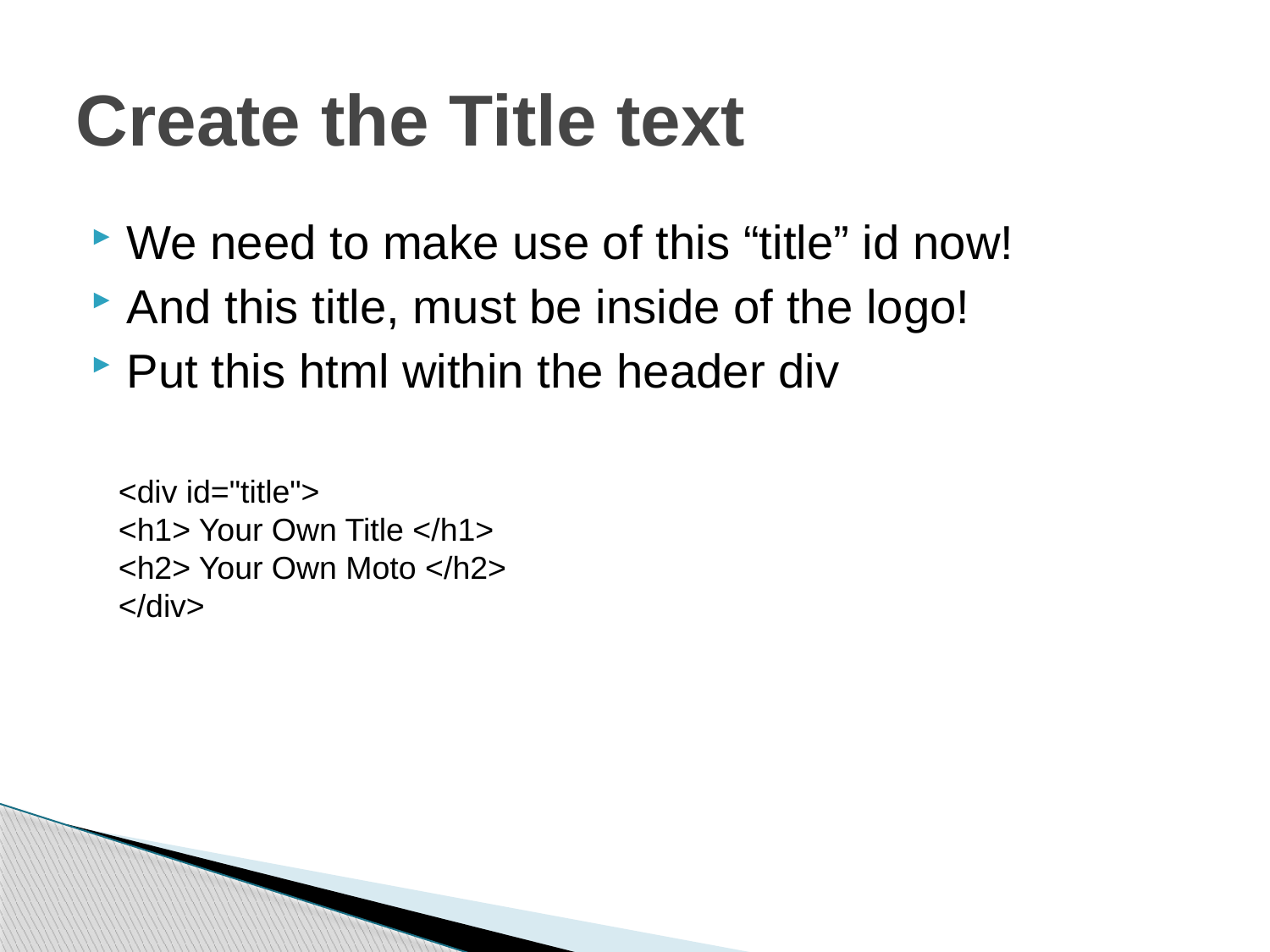

# Create the Title text
We need to make use of this “title” id now!
And this title, must be inside of the logo!
Put this html within the header div
<div id="title">
<h1> Your Own Title </h1>
<h2> Your Own Moto </h2>
</div>